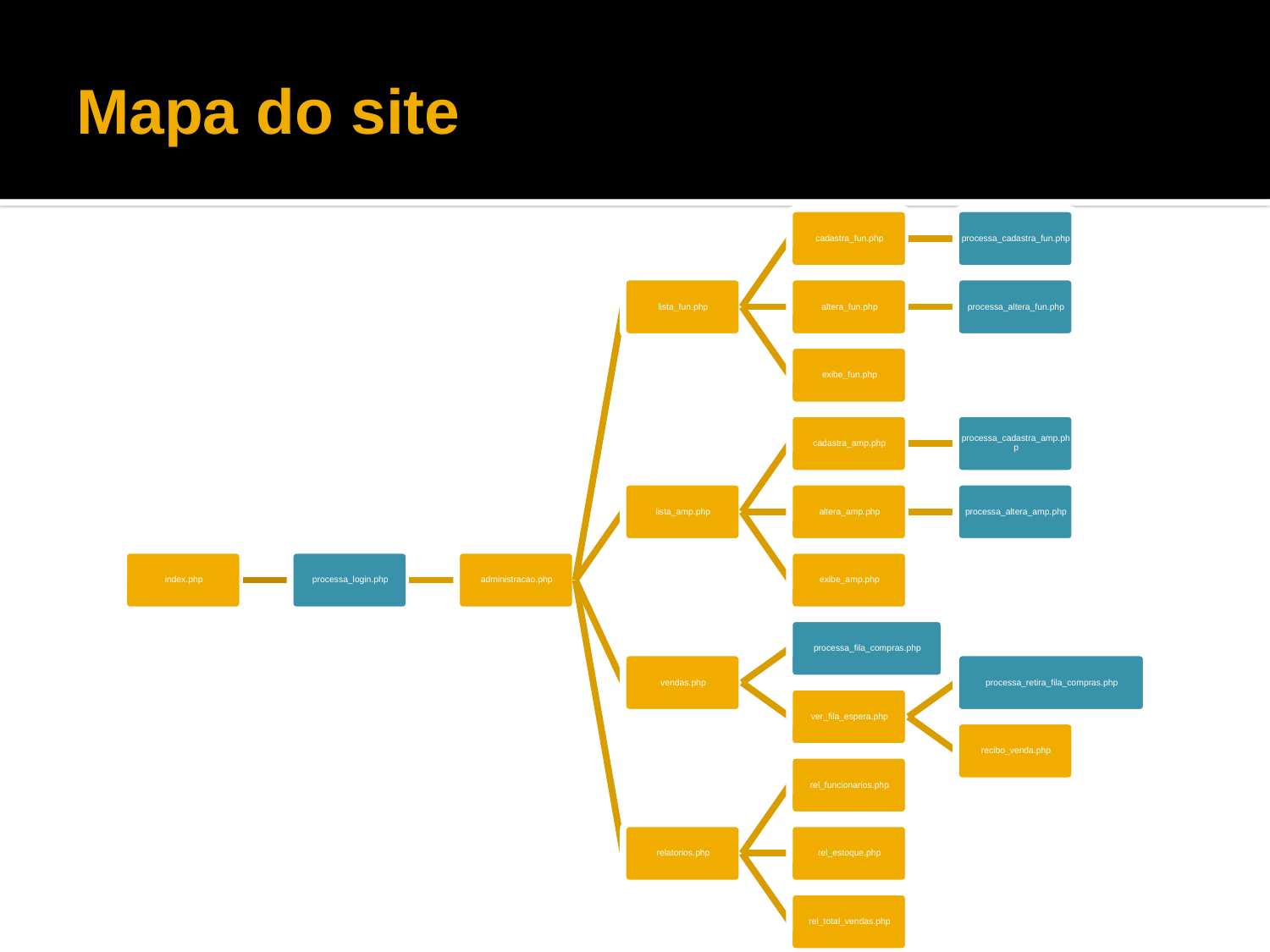

# Mapa do site

index.php

processa_login.php

administracao.php

lista_fun.php

cadastra_fun.php

processa_cadastra_fun.php

altera_fun.php

processa_altera_fun.php

exibe_fun.php

lista_amp.php

cadastra_amp.php

processa_cadastra_amp.php

altera_amp.php

processa_altera_amp.php

exibe_amp.php

vendas.php

processa_fila_compras.php

ver_fila_espera.php

processa_retira_fila_compras.php

recibo_venda.php

relatorios.php

rel_funcionarios.php

rel_estoque.php

rel_total_vendas.php